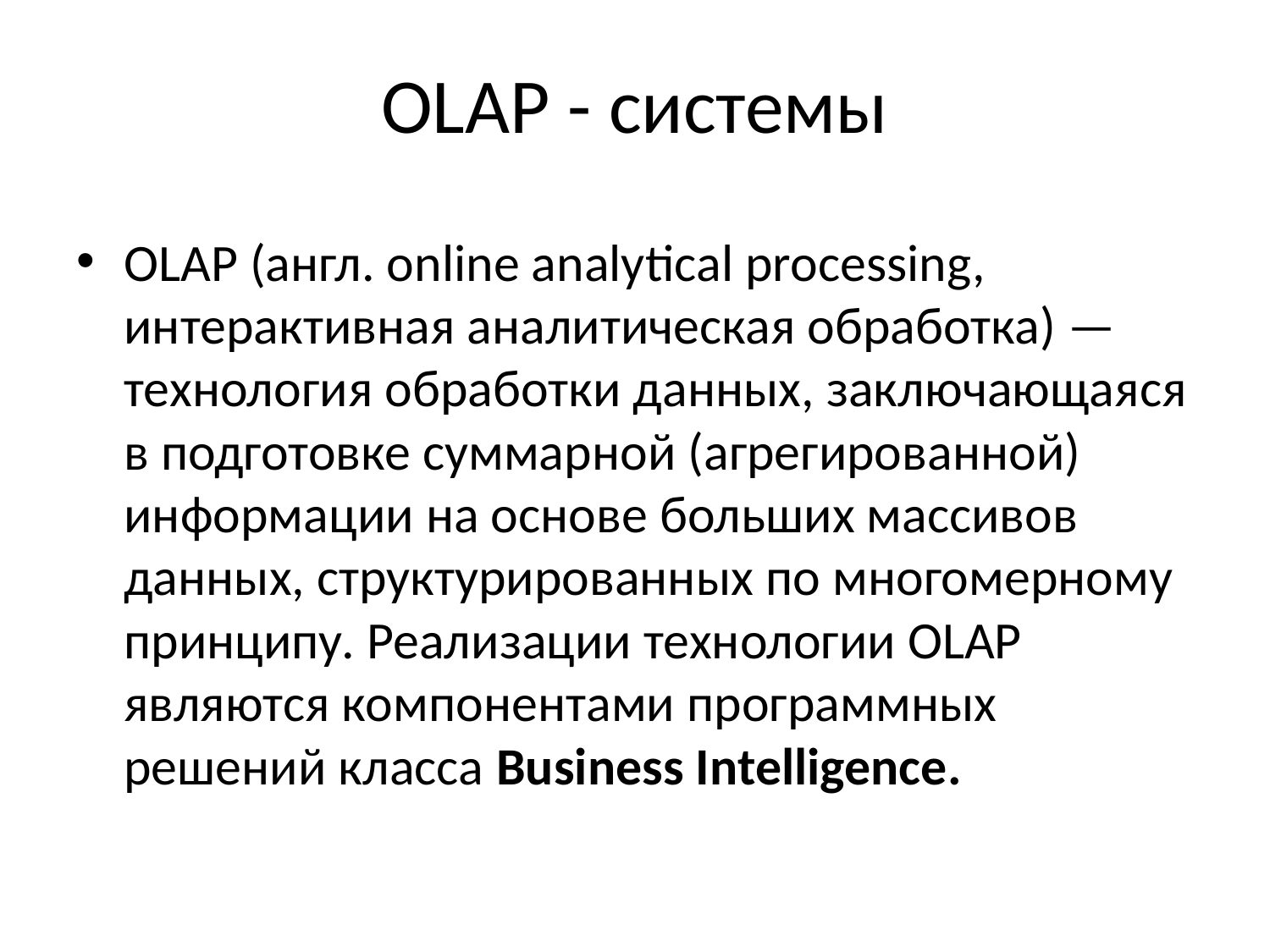

# OLAP - системы
OLAP (англ. online analytical processing, интерактивная аналитическая обработка) — технология обработки данных, заключающаяся в подготовке суммарной (агрегированной) информации на основе больших массивов данных, структурированных по многомерному принципу. Реализации технологии OLAP являются компонентами программных решений класса Business Intelligence.